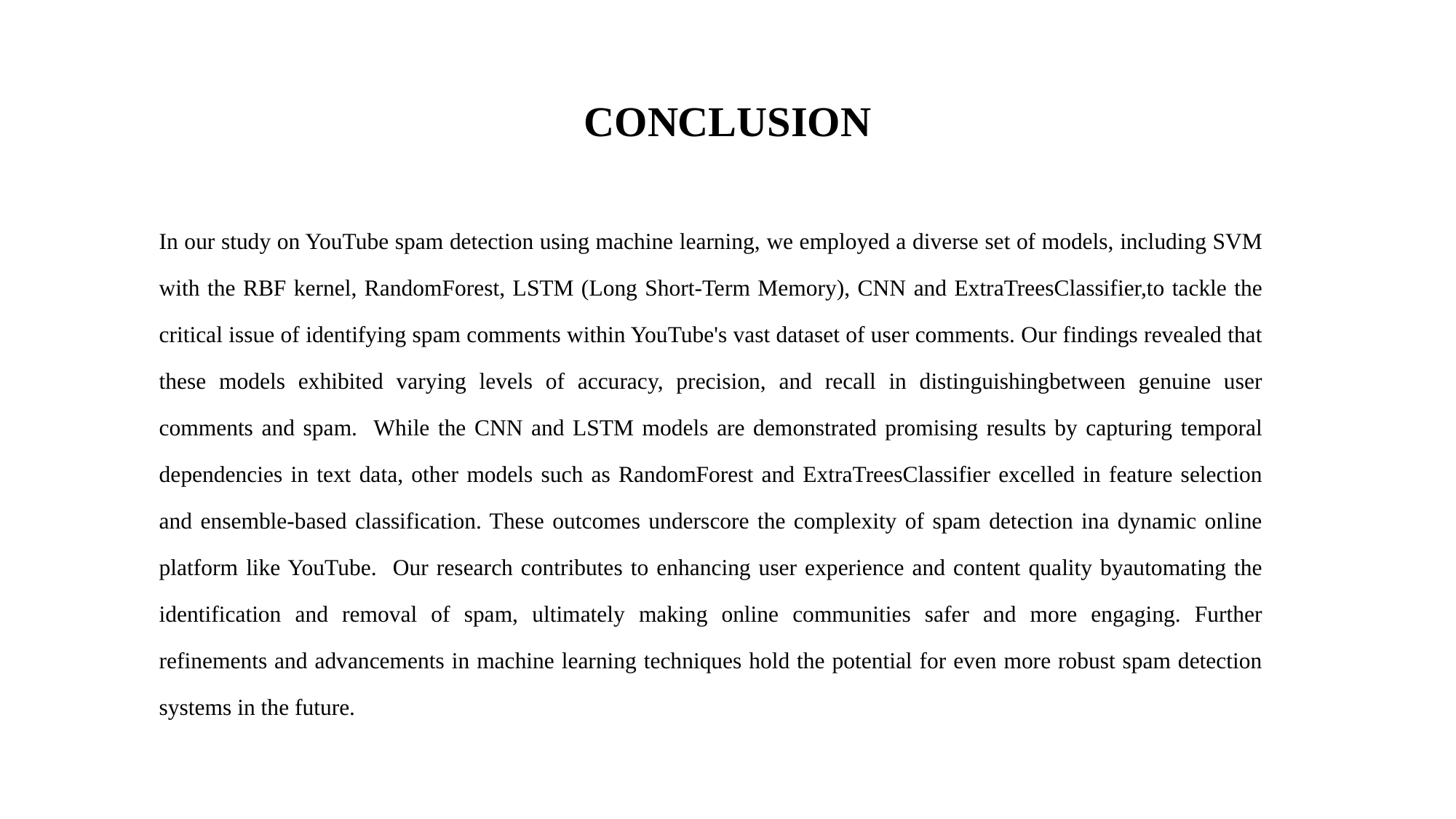

# CONCLUSION
In our study on YouTube spam detection using machine learning, we employed a diverse set of models, including SVM with the RBF kernel, RandomForest, LSTM (Long Short-Term Memory), CNN and ExtraTreesClassifier,to tackle the critical issue of identifying spam comments within YouTube's vast dataset of user comments. Our findings revealed that these models exhibited varying levels of accuracy, precision, and recall in distinguishingbetween genuine user comments and spam.  While the CNN and LSTM models are demonstrated promising results by capturing temporal dependencies in text data, other models such as RandomForest and ExtraTreesClassifier excelled in feature selection and ensemble-based classification. These outcomes underscore the complexity of spam detection ina dynamic online platform like YouTube.  Our research contributes to enhancing user experience and content quality byautomating the identification and removal of spam, ultimately making online communities safer and more engaging. Further refinements and advancements in machine learning techniques hold the potential for even more robust spam detection systems in the future.